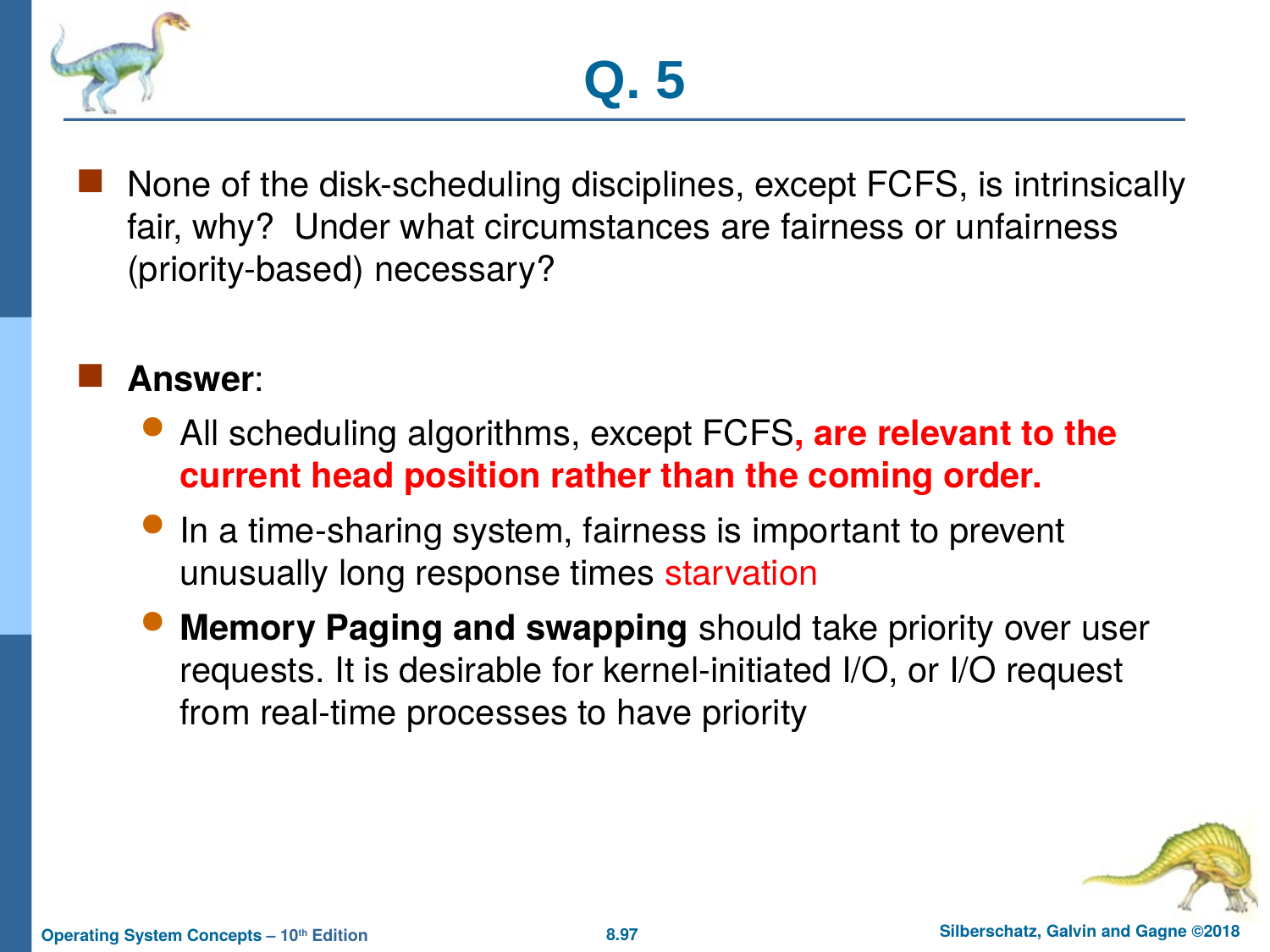

# Q. 5
None of the disk-scheduling disciplines, except FCFS, is intrinsically fair, why?  Under what circumstances are fairness or unfairness (priority-based) necessary?

Answer:
All scheduling algorithms, except FCFS, are relevant to the current head position rather than the coming order.
In a time-sharing system, fairness is important to prevent unusually long response times starvation
Memory Paging and swapping should take priority over user requests. It is desirable for kernel-initiated I/O, or I/O request from real-time processes to have priority